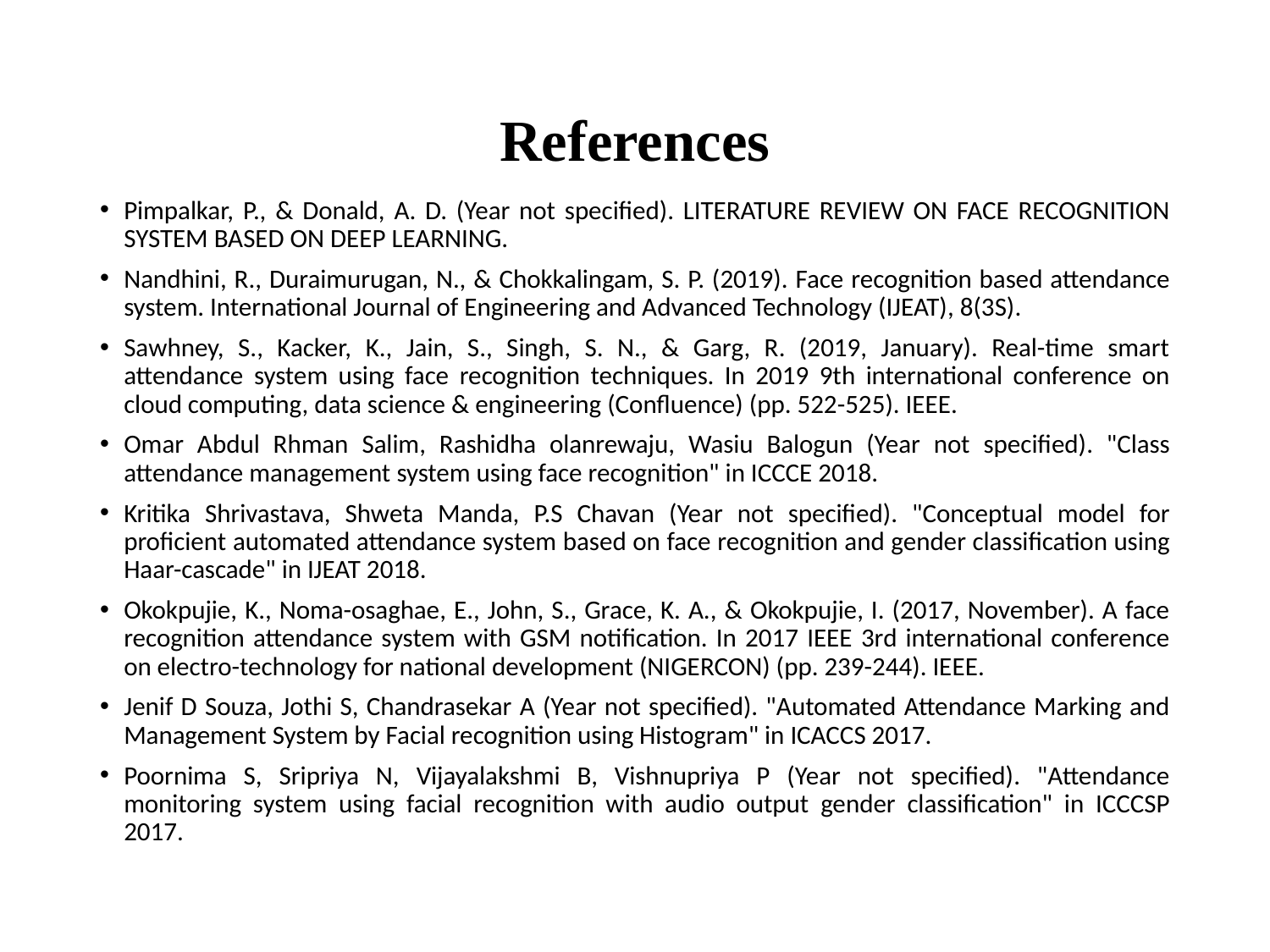

# References
Pimpalkar, P., & Donald, A. D. (Year not specified). LITERATURE REVIEW ON FACE RECOGNITION SYSTEM BASED ON DEEP LEARNING.
Nandhini, R., Duraimurugan, N., & Chokkalingam, S. P. (2019). Face recognition based attendance system. International Journal of Engineering and Advanced Technology (IJEAT), 8(3S).
Sawhney, S., Kacker, K., Jain, S., Singh, S. N., & Garg, R. (2019, January). Real-time smart attendance system using face recognition techniques. In 2019 9th international conference on cloud computing, data science & engineering (Confluence) (pp. 522-525). IEEE.
Omar Abdul Rhman Salim, Rashidha olanrewaju, Wasiu Balogun (Year not specified). "Class attendance management system using face recognition" in ICCCE 2018.
Kritika Shrivastava, Shweta Manda, P.S Chavan (Year not specified). "Conceptual model for proficient automated attendance system based on face recognition and gender classification using Haar-cascade" in IJEAT 2018.
Okokpujie, K., Noma-osaghae, E., John, S., Grace, K. A., & Okokpujie, I. (2017, November). A face recognition attendance system with GSM notification. In 2017 IEEE 3rd international conference on electro-technology for national development (NIGERCON) (pp. 239-244). IEEE.
Jenif D Souza, Jothi S, Chandrasekar A (Year not specified). "Automated Attendance Marking and Management System by Facial recognition using Histogram" in ICACCS 2017.
Poornima S, Sripriya N, Vijayalakshmi B, Vishnupriya P (Year not specified). "Attendance monitoring system using facial recognition with audio output gender classification" in ICCCSP 2017.